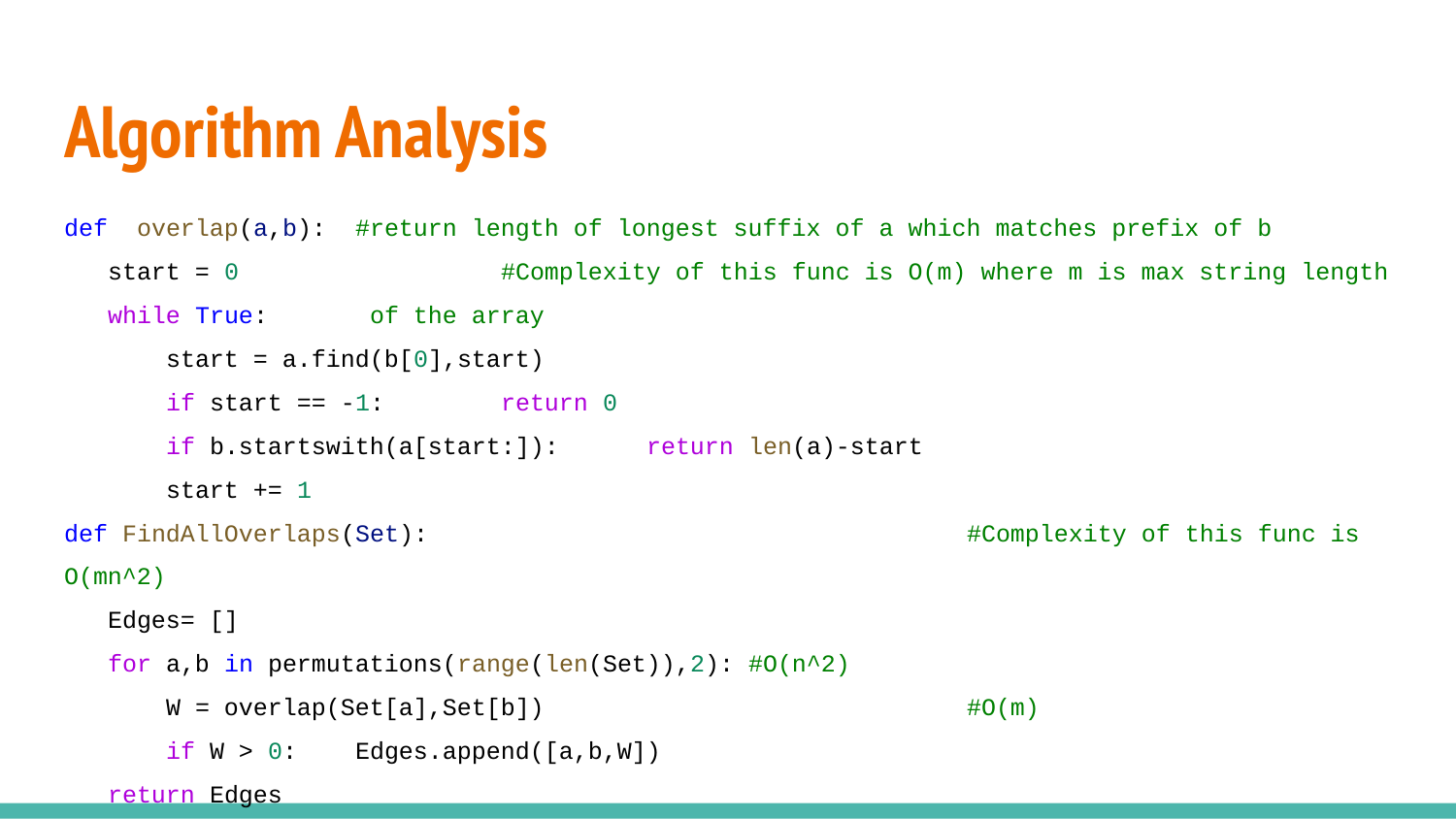

# Algorithm Analysis
def  overlap(a,b):  #return length of longest suffix of a which matches prefix of b
   start = 0		#Complexity of this func is O(m) where m is max string length
   while True:	 of the array
       start = a.find(b[0],start)
       if start == -1:	return 0
       if b.startswith(a[start:]):	return len(a)-start
       start += 1
def FindAllOverlaps(Set):				  #Complexity of this func is O(mn^2)
   Edges= []
   for a,b in permutations(range(len(Set)),2): #O(n^2)
       W = overlap(Set[a],Set[b])			  #O(m)
       if W > 0:	Edges.append([a,b,W])
   return Edges